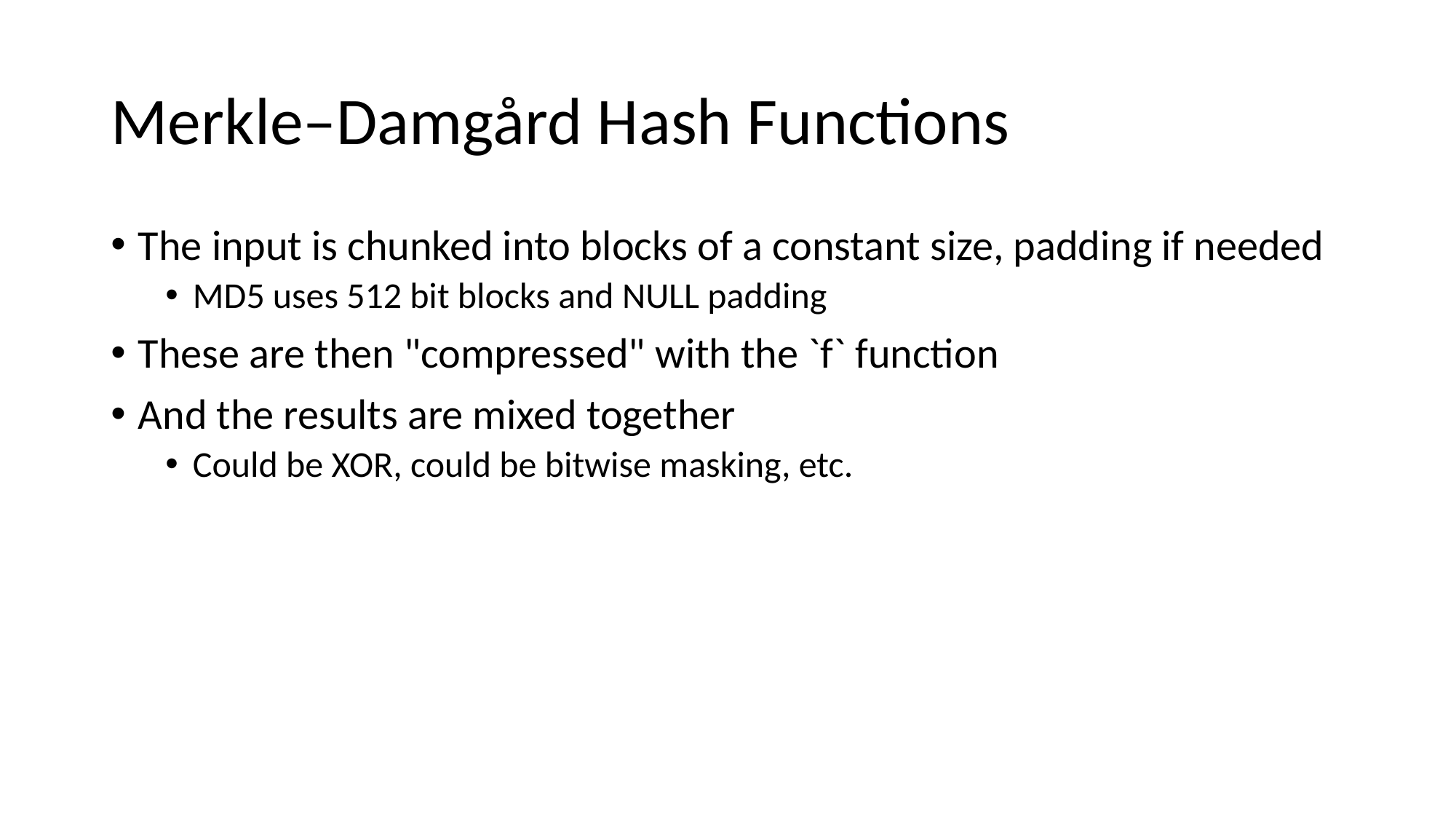

# Merkle–Damgård Hash Functions
The input is chunked into blocks of a constant size, padding if needed
MD5 uses 512 bit blocks and NULL padding
These are then "compressed" with the `f` function
And the results are mixed together
Could be XOR, could be bitwise masking, etc.